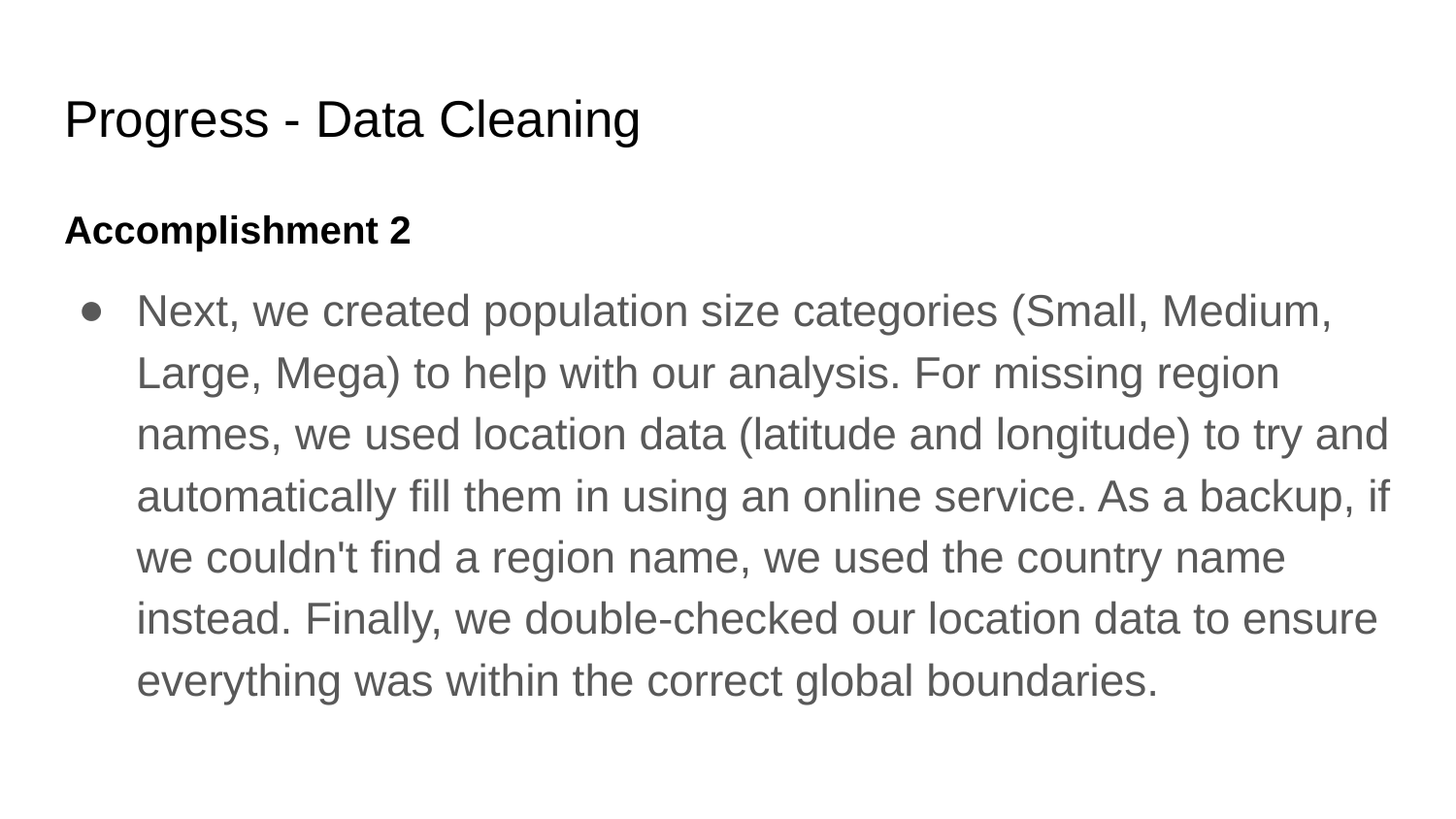

# Progress - Data Cleaning
Accomplishment 2
Next, we created population size categories (Small, Medium, Large, Mega) to help with our analysis. For missing region names, we used location data (latitude and longitude) to try and automatically fill them in using an online service. As a backup, if we couldn't find a region name, we used the country name instead. Finally, we double-checked our location data to ensure everything was within the correct global boundaries.